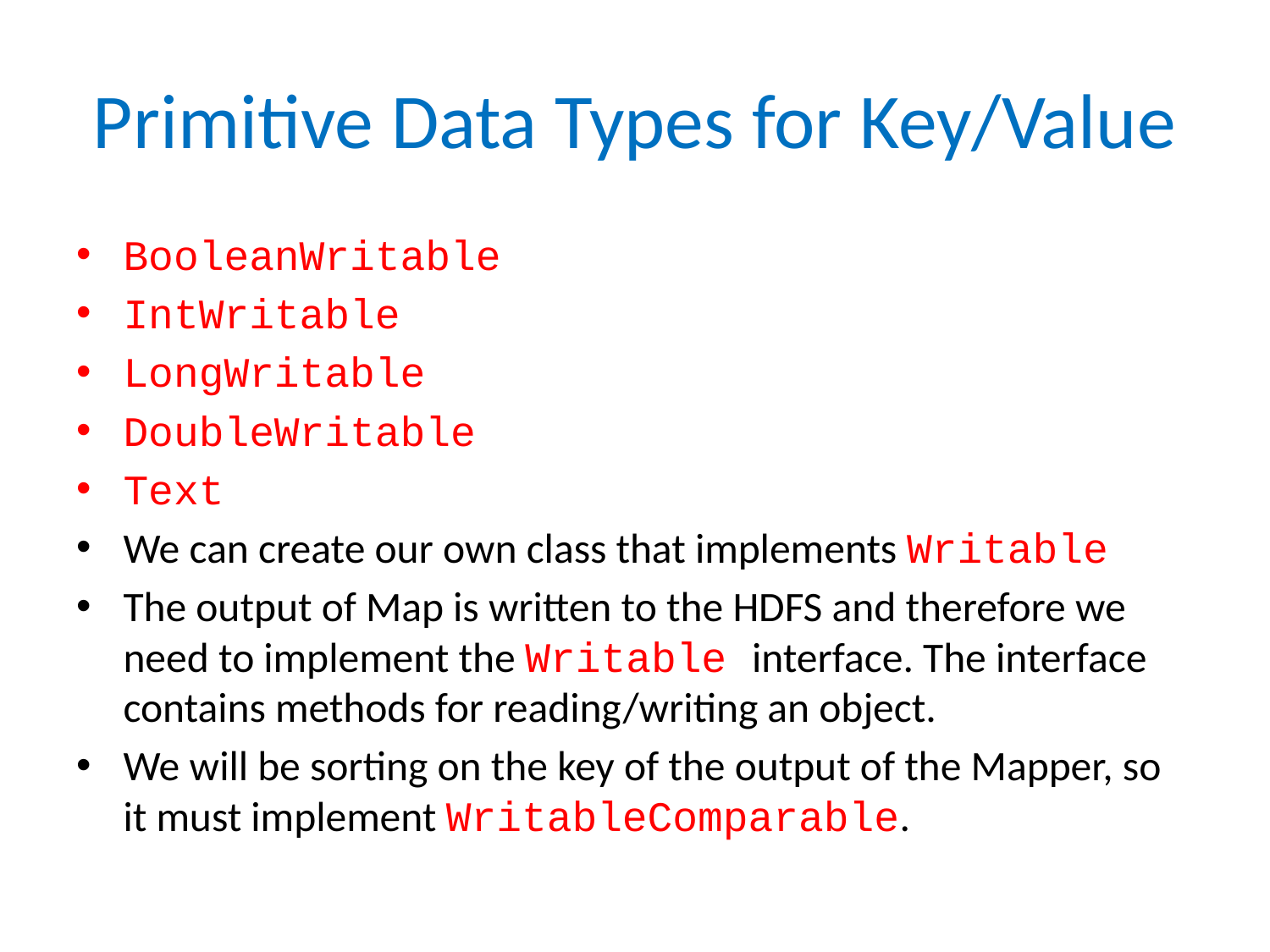

# Primitive Data Types for Key/Value
BooleanWritable
IntWritable
LongWritable
DoubleWritable
Text
We can create our own class that implements Writable
The output of Map is written to the HDFS and therefore we need to implement the Writable interface. The interface contains methods for reading/writing an object.
We will be sorting on the key of the output of the Mapper, so it must implement WritableComparable.